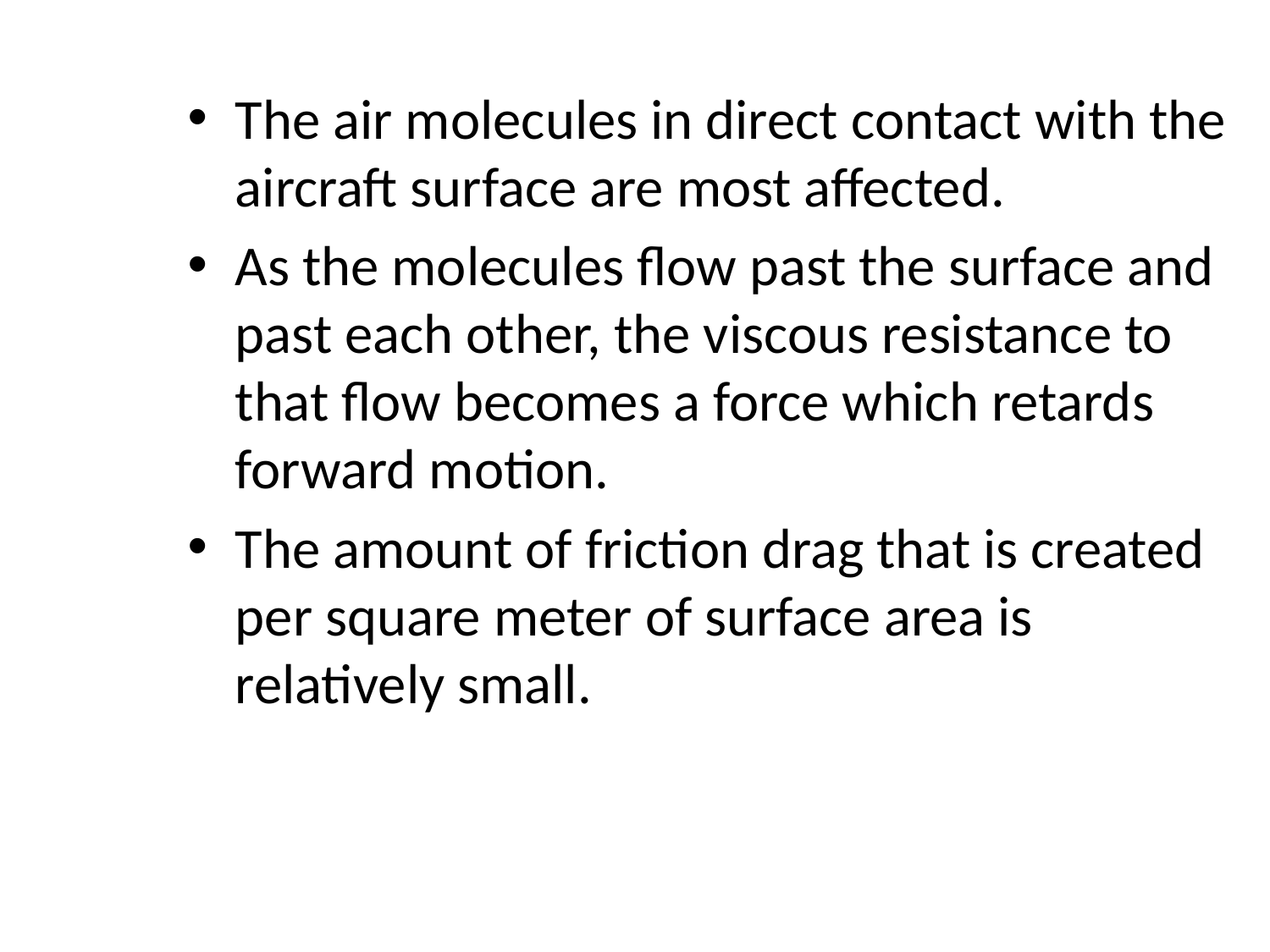

The air molecules in direct contact with the aircraft surface are most affected.
As the molecules flow past the surface and past each other, the viscous resistance to that flow becomes a force which retards forward motion.
The amount of friction drag that is created per square meter of surface area is relatively small.